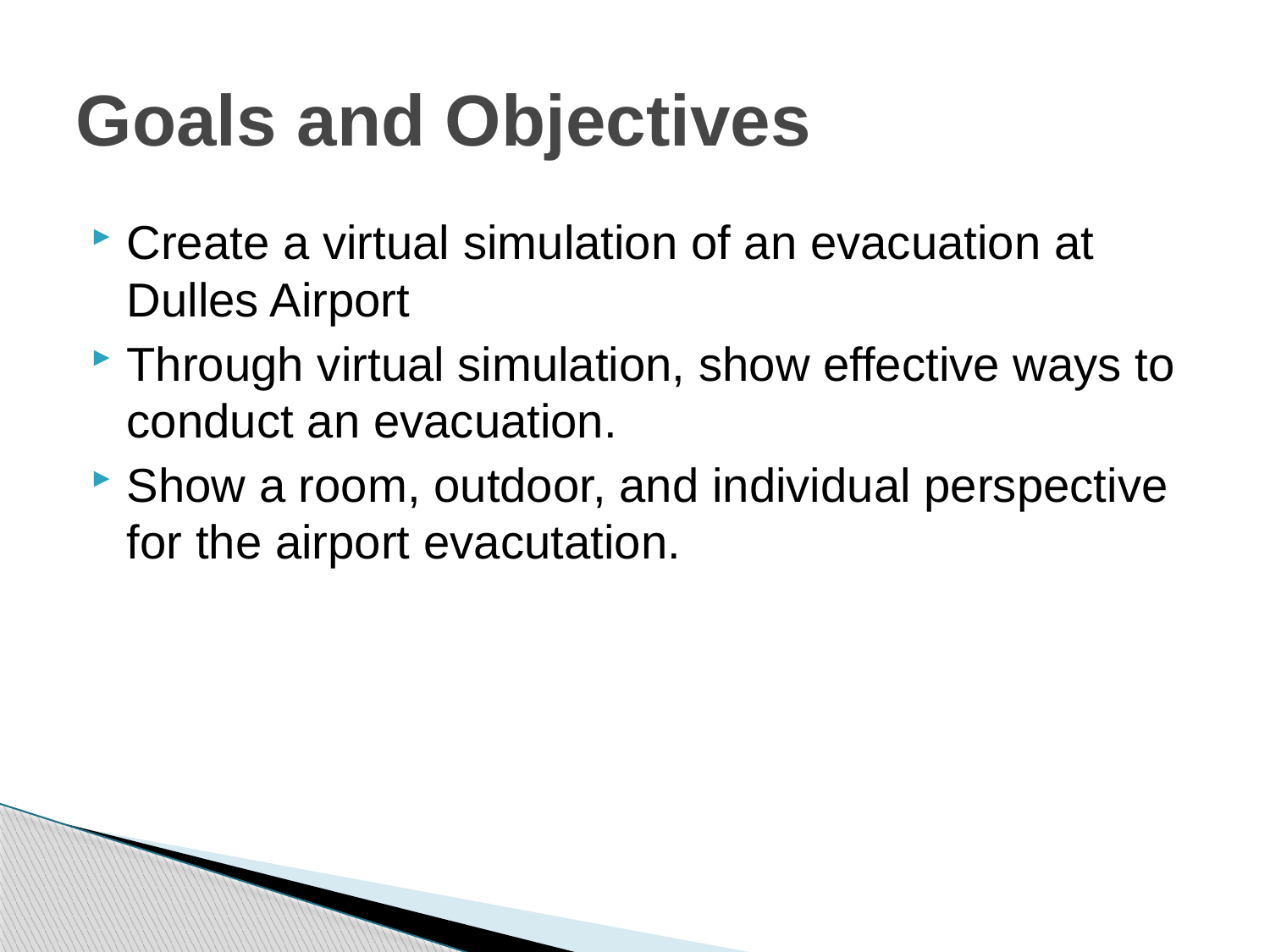

# Goals and Objectives
Create a virtual simulation of an evacuation at Dulles Airport
Through virtual simulation, show effective ways to conduct an evacuation.
Show a room, outdoor, and individual perspective for the airport evacutation.